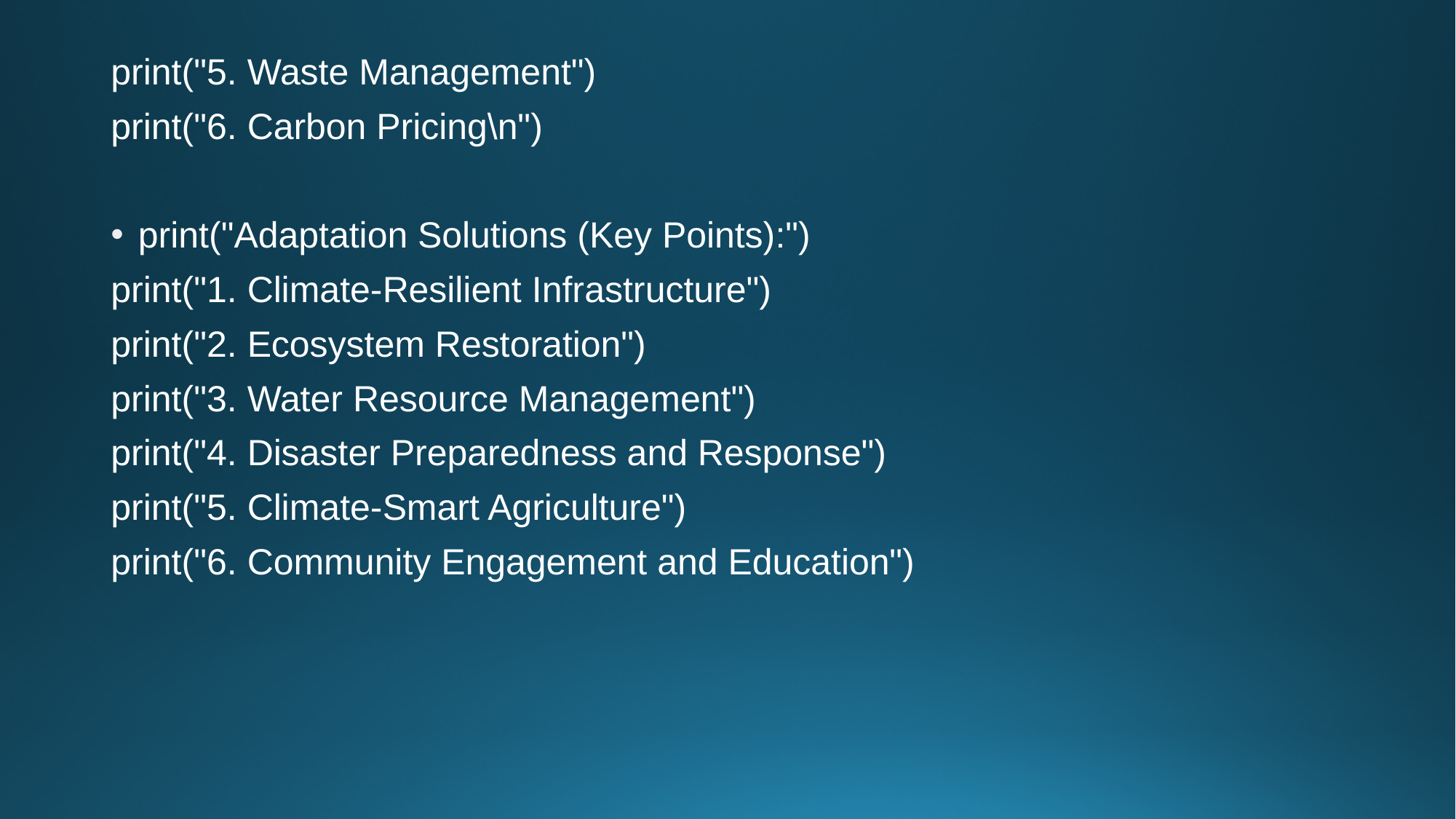

print("5. Waste Management")
print("6. Carbon Pricing\n")

print("Adaptation Solutions (Key Points):")
print("1. Climate-Resilient Infrastructure")
print("2. Ecosystem Restoration")
print("3. Water Resource Management")
print("4. Disaster Preparedness and Response")
print("5. Climate-Smart Agriculture")
print("6. Community Engagement and Education")